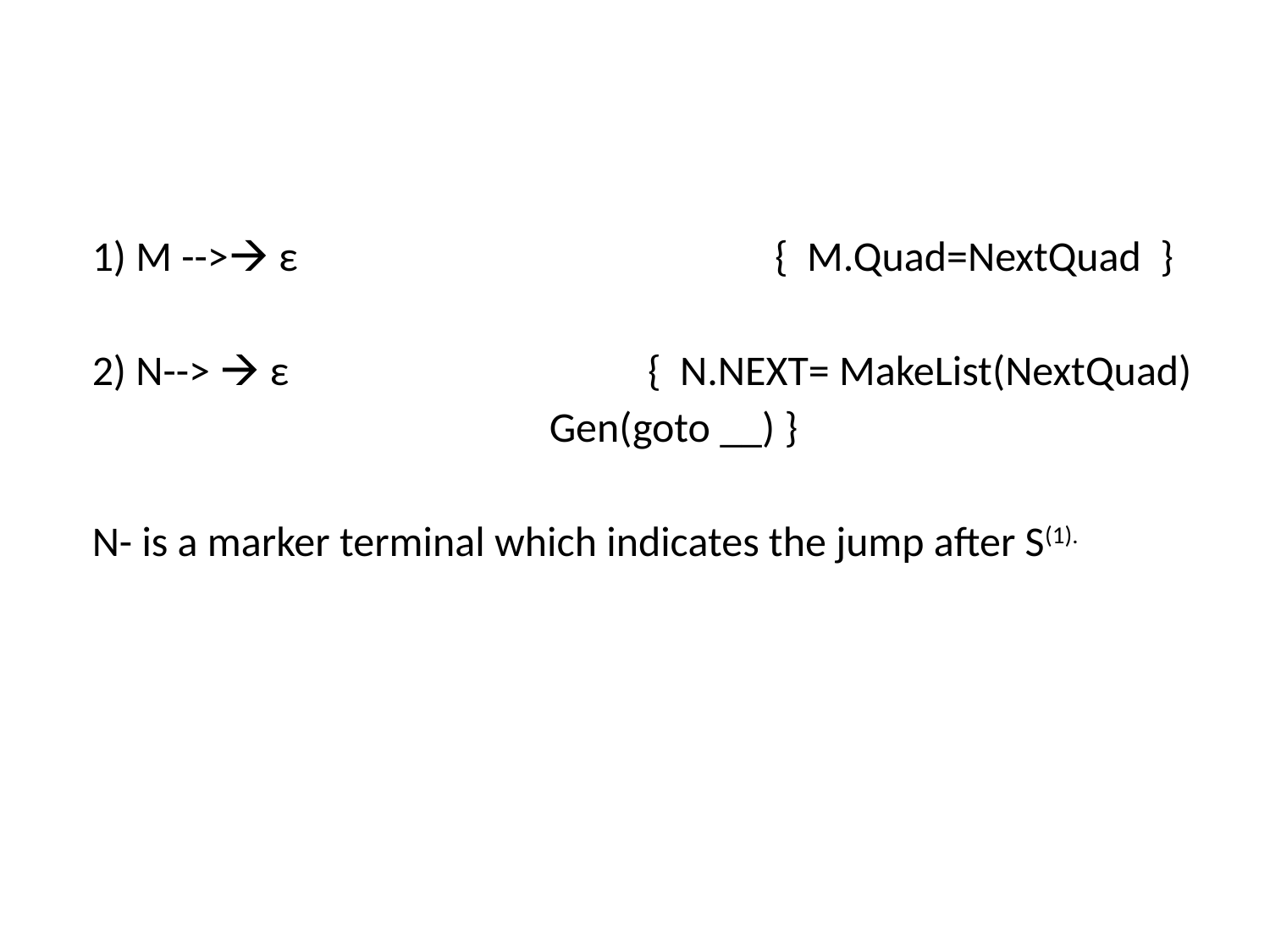

#
1) M -->🡪 ε 				{  M.Quad=NextQuad  }

2) N--> 🡪 ε			{  N.NEXT= MakeList(NextQuad)
               			   Gen(goto __) }

N- is a marker terminal which indicates the jump after S(1).